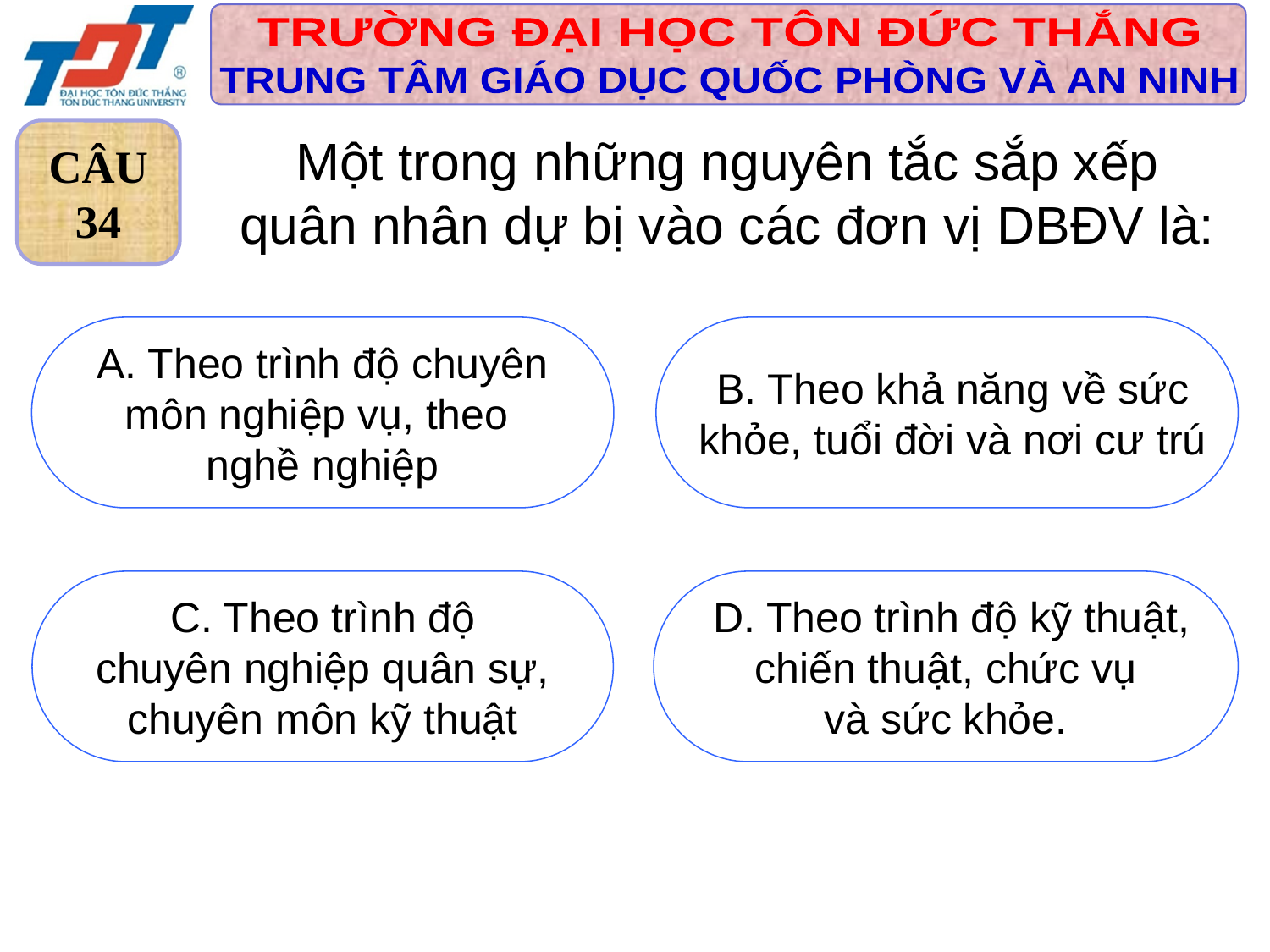

CÂU
34
Một trong những nguyên tắc sắp xếp
quân nhân dự bị vào các đơn vị DBĐV là:
 A. Theo trình độ chuyên
môn nghiệp vụ, theo
nghề nghiệp
 B. Theo khả năng về sức
 khỏe, tuổi đời và nơi cư trú
C. Theo trình độ
chuyên nghiệp quân sự,
chuyên môn kỹ thuật
 D. Theo trình độ kỹ thuật,
 chiến thuật, chức vụ
và sức khỏe.